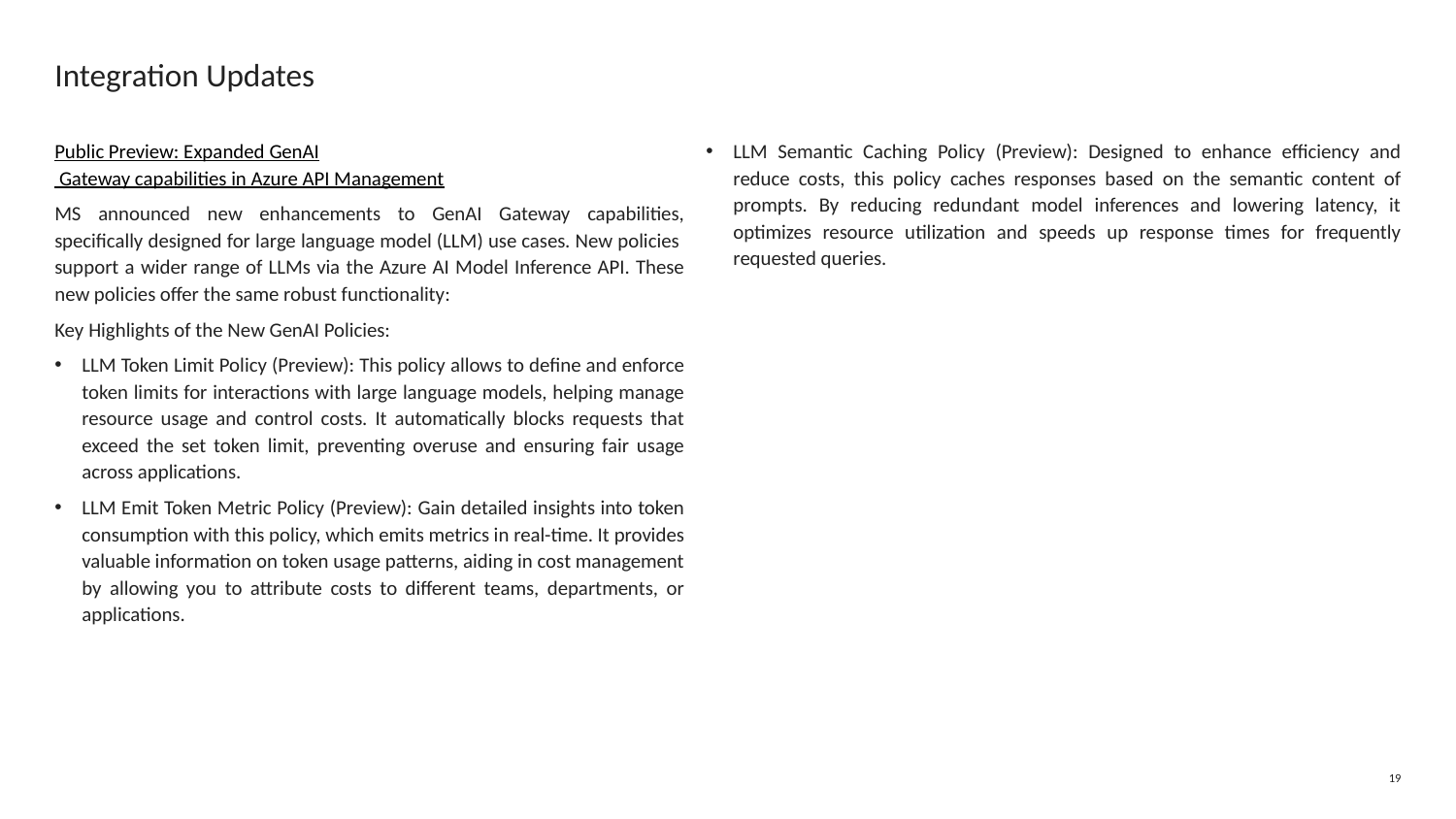

# Integration Updates
LLM Semantic Caching Policy (Preview): Designed to enhance efficiency and reduce costs, this policy caches responses based on the semantic content of prompts. By reducing redundant model inferences and lowering latency, it optimizes resource utilization and speeds up response times for frequently requested queries.
Public Preview: Expanded GenAI Gateway capabilities in Azure API Management
MS announced new enhancements to GenAI Gateway capabilities, specifically designed for large language model (LLM) use cases. New policies  support a wider range of LLMs via the Azure AI Model Inference API. These new policies offer the same robust functionality:
Key Highlights of the New GenAI Policies:
LLM Token Limit Policy (Preview): This policy allows to define and enforce token limits for interactions with large language models, helping manage resource usage and control costs. It automatically blocks requests that exceed the set token limit, preventing overuse and ensuring fair usage across applications.
LLM Emit Token Metric Policy (Preview): Gain detailed insights into token consumption with this policy, which emits metrics in real-time. It provides valuable information on token usage patterns, aiding in cost management by allowing you to attribute costs to different teams, departments, or applications.